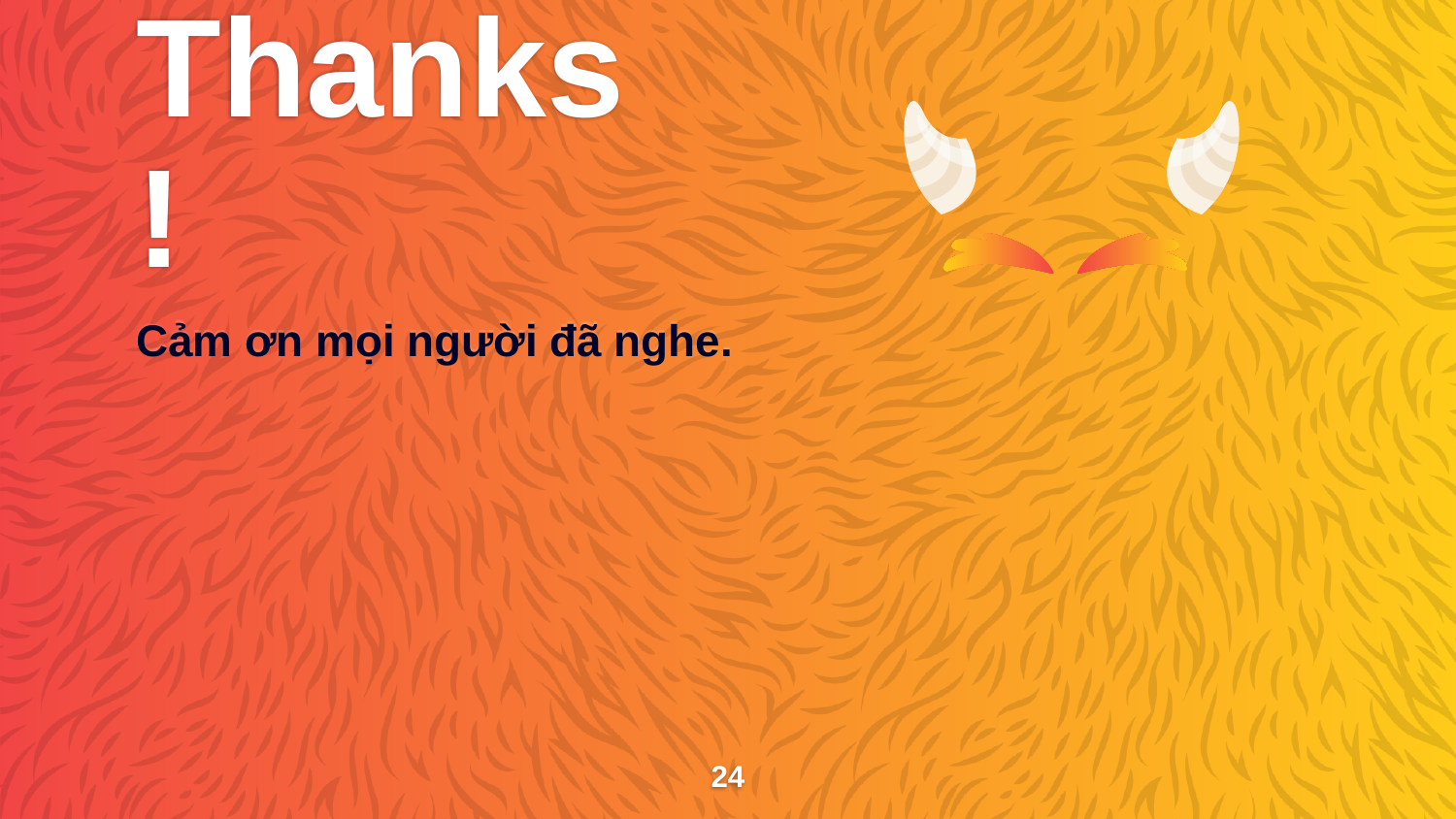

Thanks!

Cảm ơn mọi người đã nghe.
24